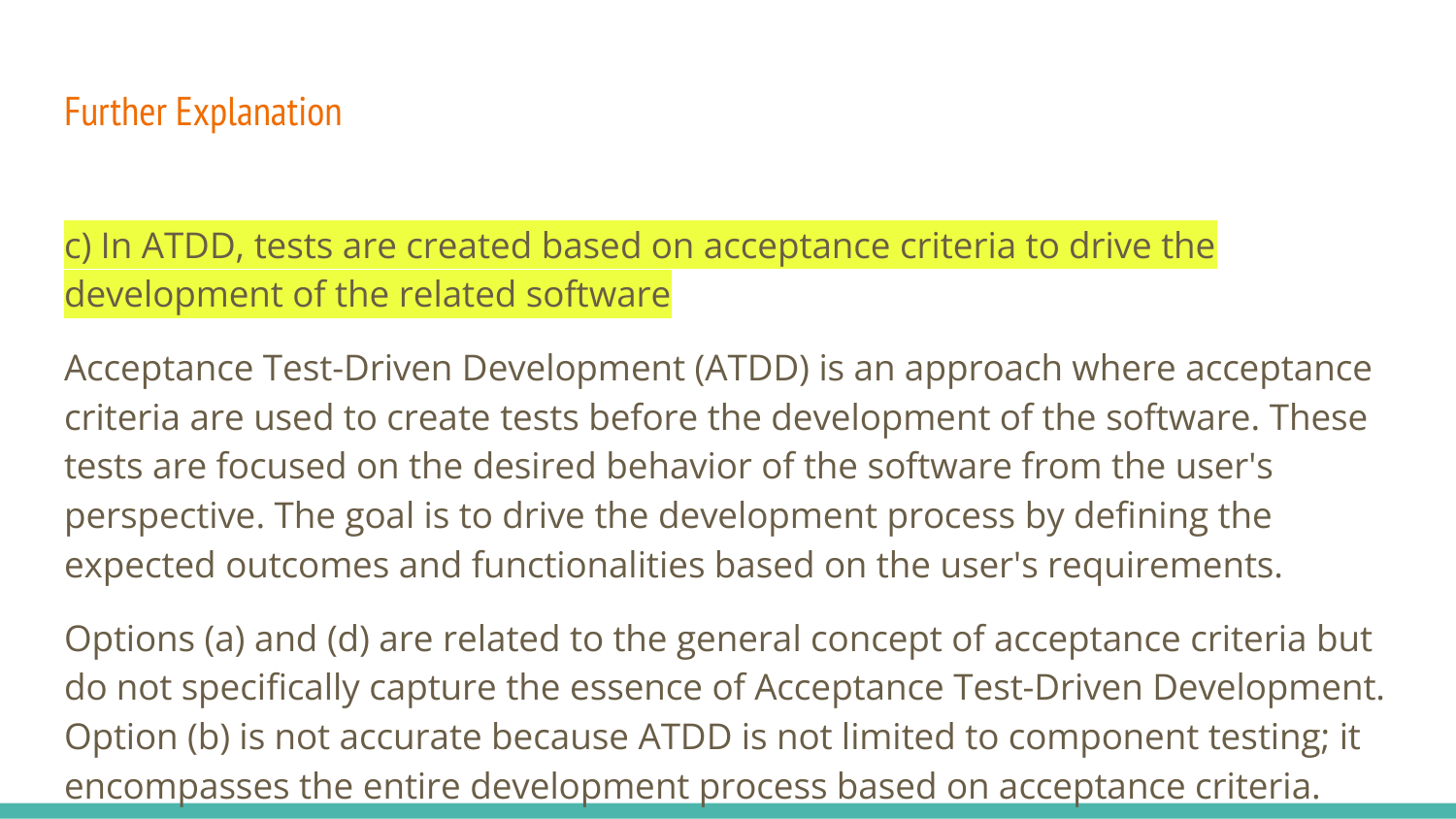

# Further Explanation
c) In ATDD, tests are created based on acceptance criteria to drive the development of the related software
Acceptance Test-Driven Development (ATDD) is an approach where acceptance criteria are used to create tests before the development of the software. These tests are focused on the desired behavior of the software from the user's perspective. The goal is to drive the development process by defining the expected outcomes and functionalities based on the user's requirements.
Options (a) and (d) are related to the general concept of acceptance criteria but do not specifically capture the essence of Acceptance Test-Driven Development. Option (b) is not accurate because ATDD is not limited to component testing; it encompasses the entire development process based on acceptance criteria.